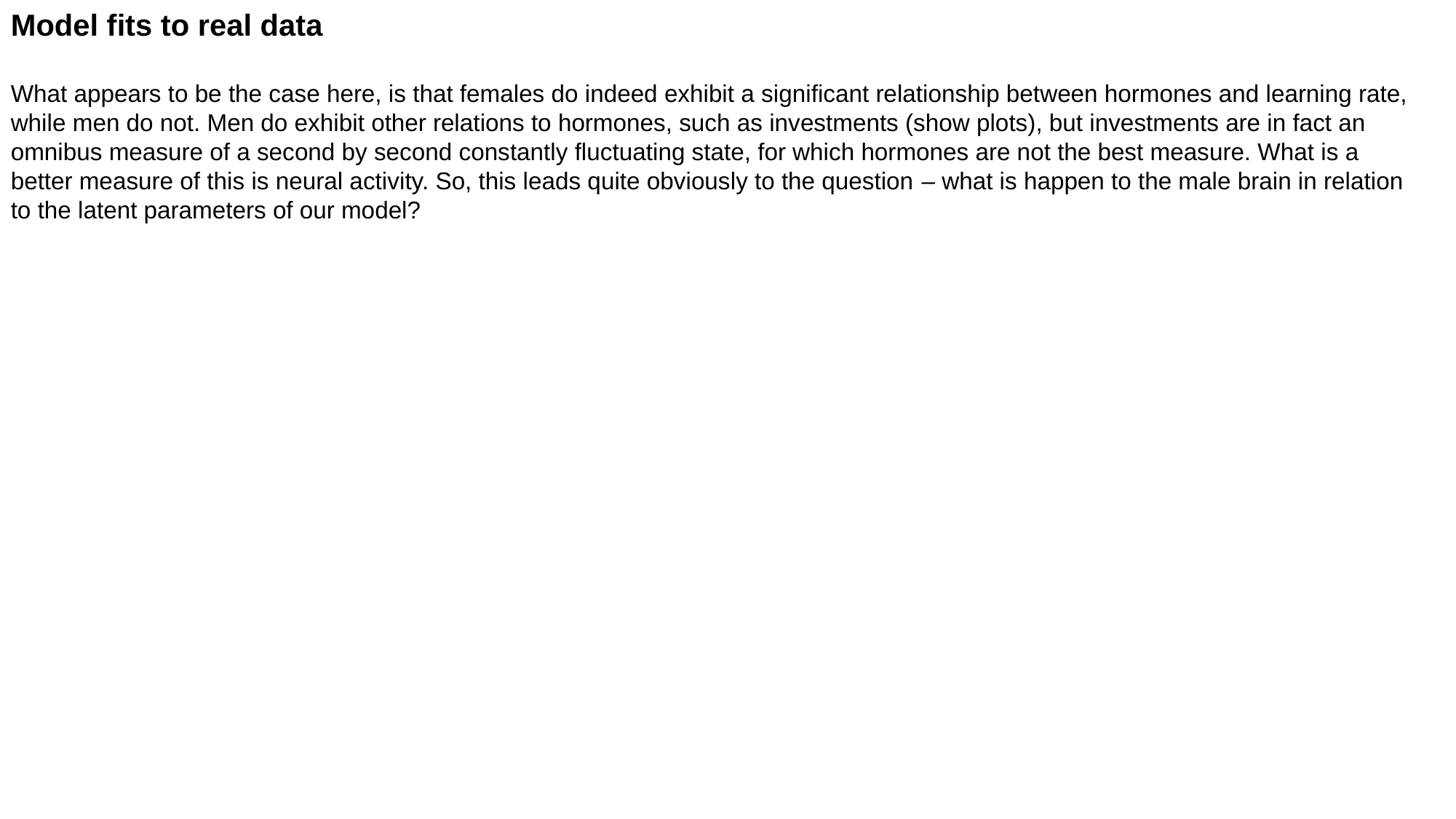

Model fits to real data

What appears to be the case here, is that females do indeed exhibit a significant relationship between hormones and learning rate, while men do not. Men do exhibit other relations to hormones, such as investments (show plots), but investments are in fact an omnibus measure of a second by second constantly fluctuating state, for which hormones are not the best measure. What is a better measure of this is neural activity. So, this leads quite obviously to the question – what is happen to the male brain in relation to the latent parameters of our model?